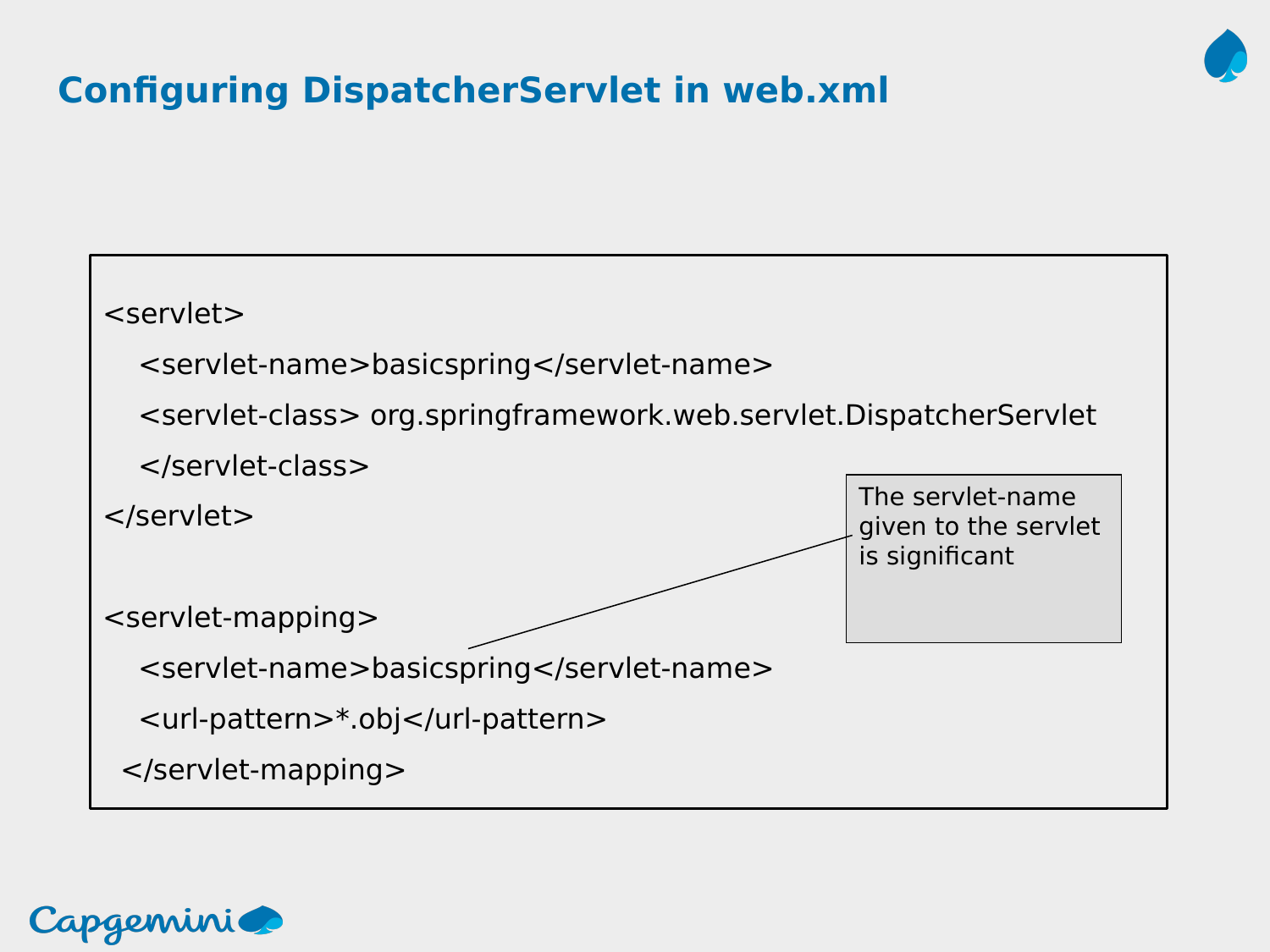

# Configuring DispatcherServlet in web.xml
<servlet>
    <servlet-name>basicspring</servlet-name>
    <servlet-class> org.springframework.web.servlet.DispatcherServlet
    </servlet-class>
</servlet>

<servlet-mapping>
    <servlet-name>basicspring</servlet-name>
    <url-pattern>*.obj</url-pattern>
  </servlet-mapping>
The servlet-name given to the servlet is significant